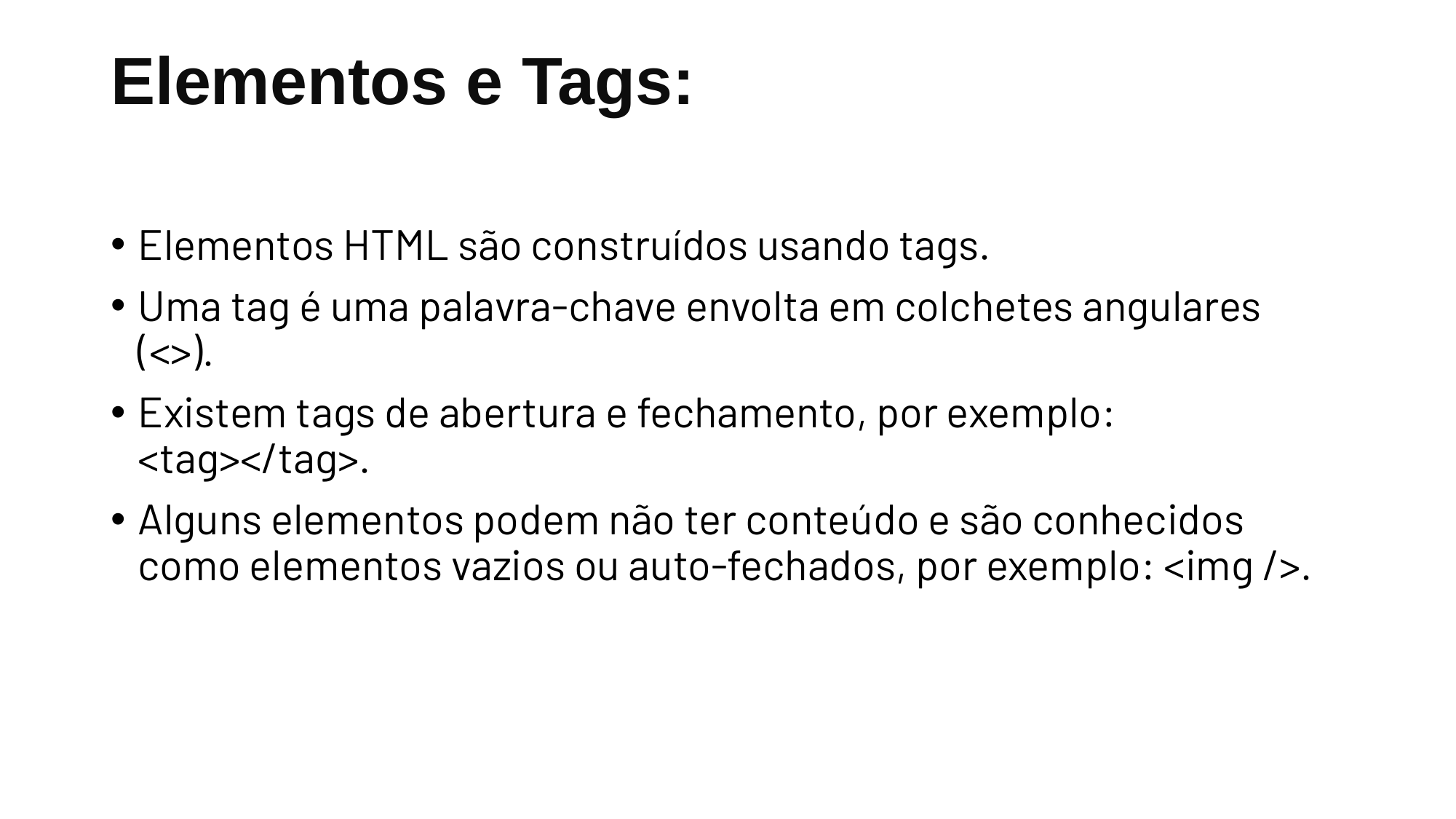

# Elementos e Tags:
Elementos HTML são construídos usando tags.
Uma tag é uma palavra-chave envolta em colchetes angulares (<>).
Existem tags de abertura e fechamento, por exemplo: <tag></tag>.
Alguns elementos podem não ter conteúdo e são conhecidos como elementos vazios ou auto-fechados, por exemplo: <img />.